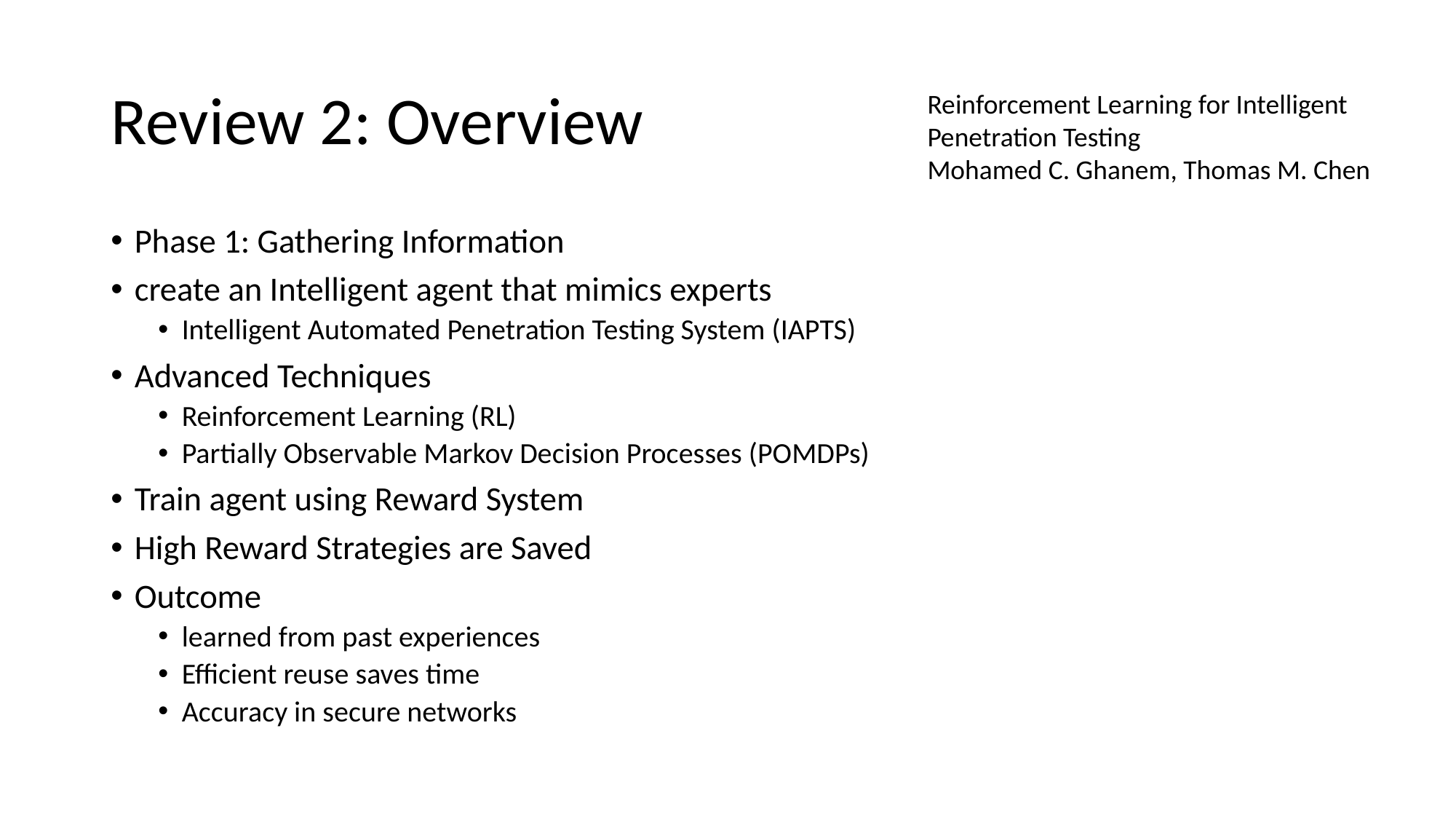

# Review 2: Overview
Reinforcement Learning for Intelligent Penetration Testing
Mohamed C. Ghanem, Thomas M. Chen

Phase 1: Gathering Information
create an Intelligent agent that mimics experts
Intelligent Automated Penetration Testing System (IAPTS)
Advanced Techniques
Reinforcement Learning (RL)
Partially Observable Markov Decision Processes (POMDPs)
Train agent using Reward System
High Reward Strategies are Saved
Outcome
learned from past experiences
Efficient reuse saves time
Accuracy in secure networks